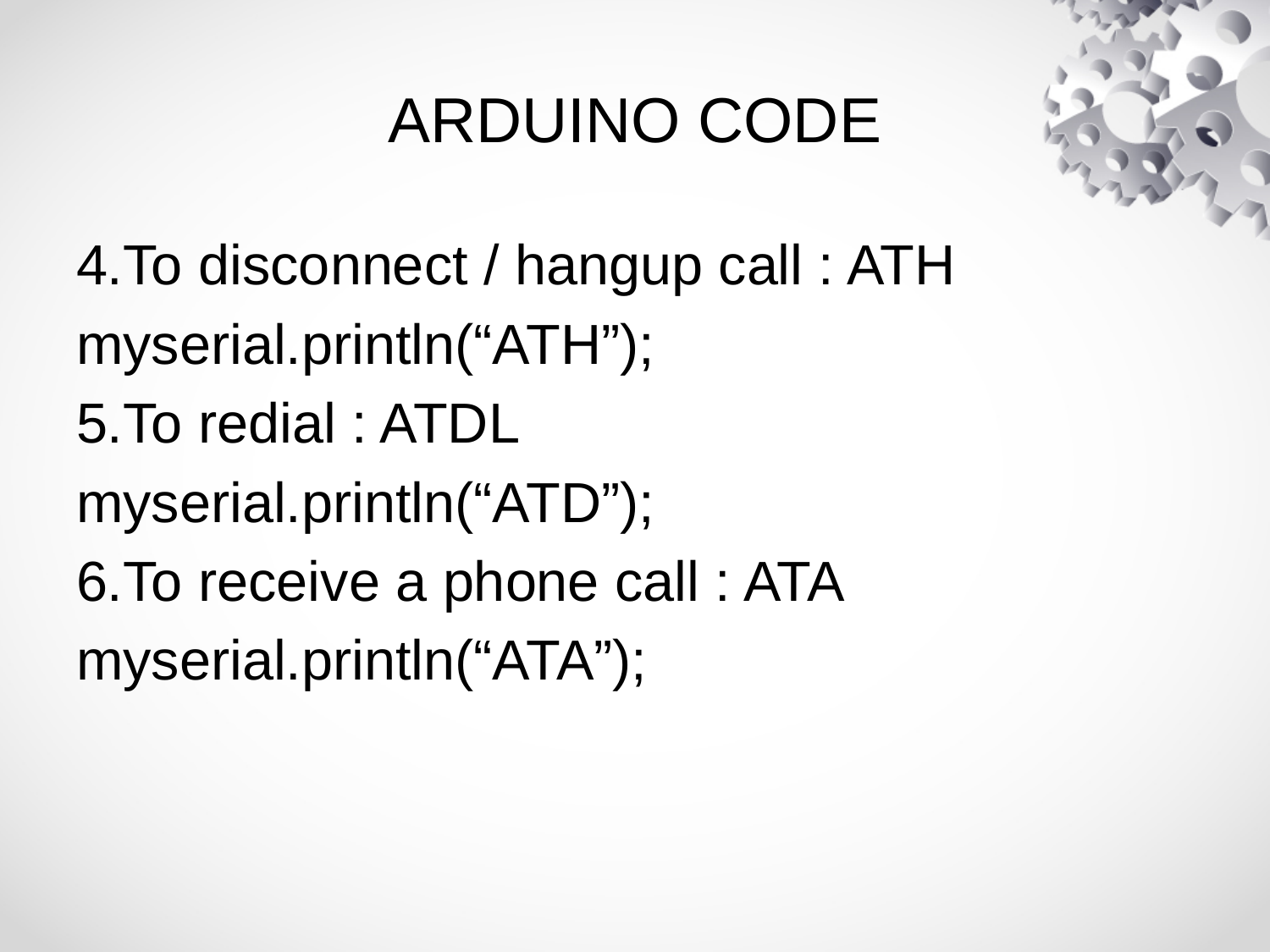

# ARDUINO CODE
4.To disconnect / hangup call : ATH
myserial.println(“ATH”);
5.To redial : ATDL
myserial.println(“ATD”);
6.To receive a phone call : ATA
myserial.println(“ATA”);